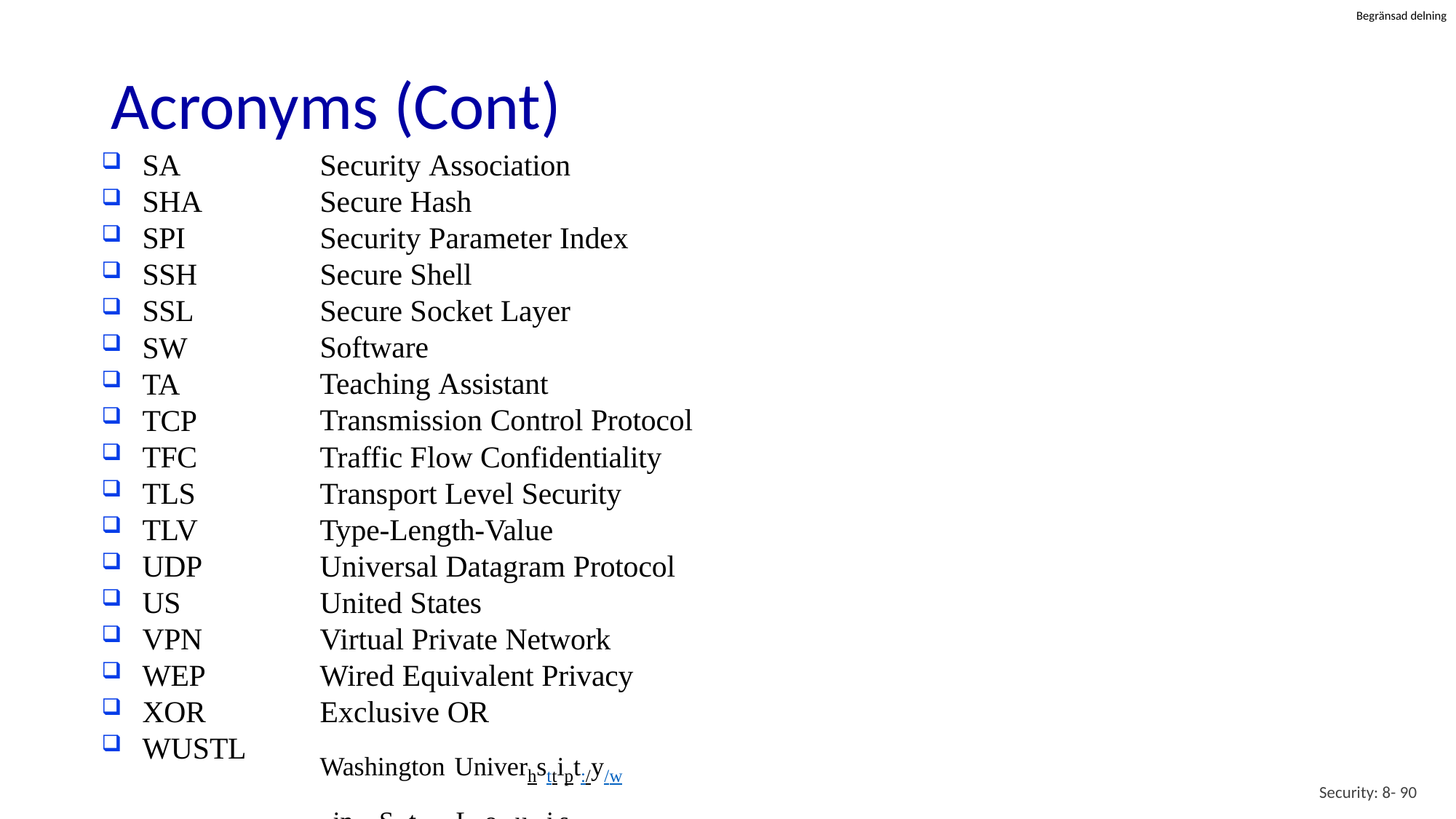

# Acronyms (Cont)
SA
SHA
SPI
SSH
SSL
SW
TA
TCP
TFC
TLS
TLV
UDP
US
VPN
WEP
XOR
WUSTL
Security Association Secure Hash
Security Parameter Index Secure Shell
Secure Socket Layer Software
Teaching Assistant Transmission Control Protocol Traffic Flow Confidentiality Transport Level Security
Type-Length-Value Universal Datagram Protocol United States
Virtual Private Network Wired Equivalent Privacy Exclusive OR
Washington Univerhsttipt:/y/wwinw.cSset.w. uLstol.eudui/s~jain/cse473-24/
Security: 8- 90